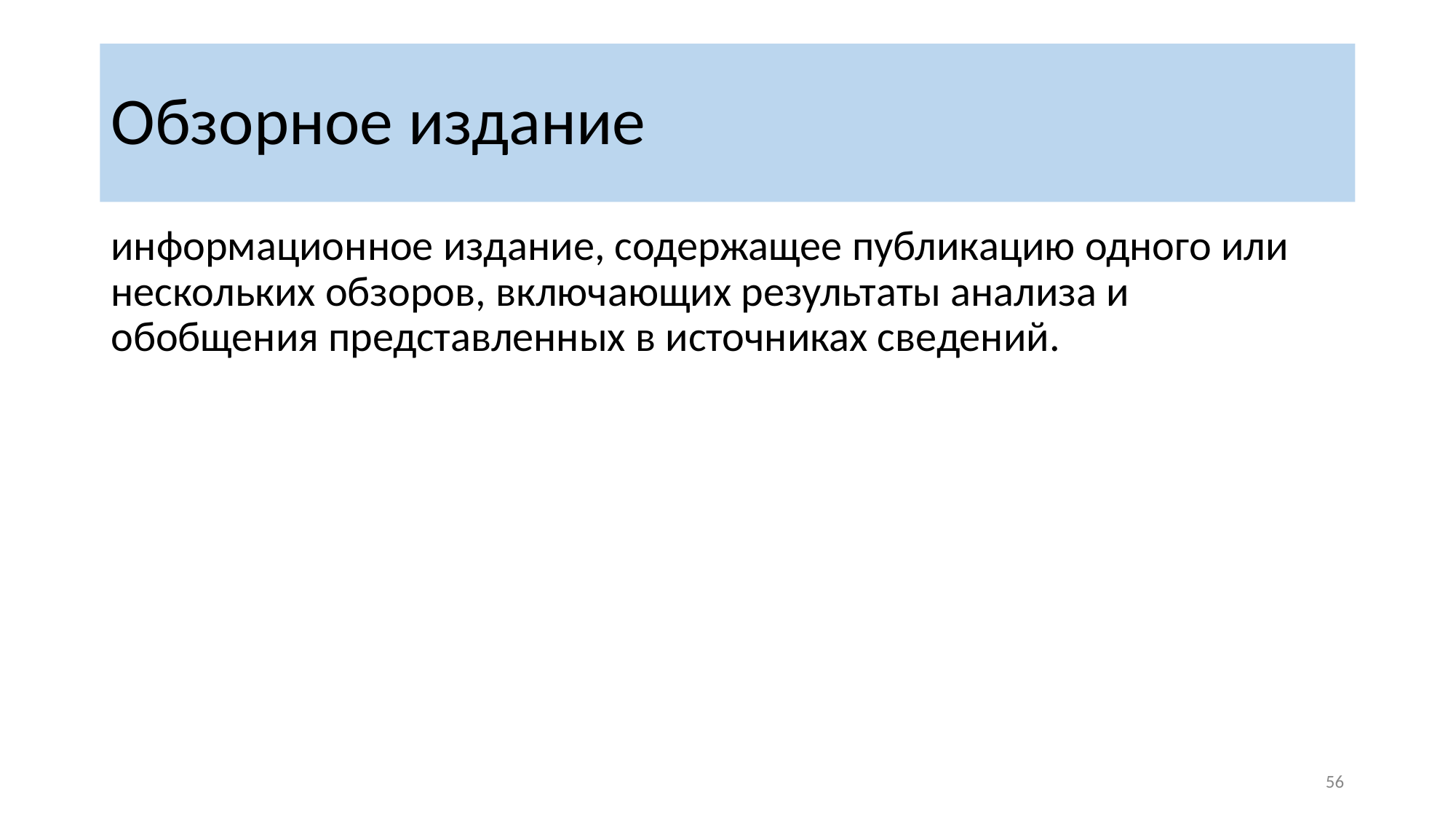

# Обзорное издание
информационное издание, содержащее публикацию одного или нескольких обзоров, включающих результаты анализа и обобщения представленных в источниках сведений.

56